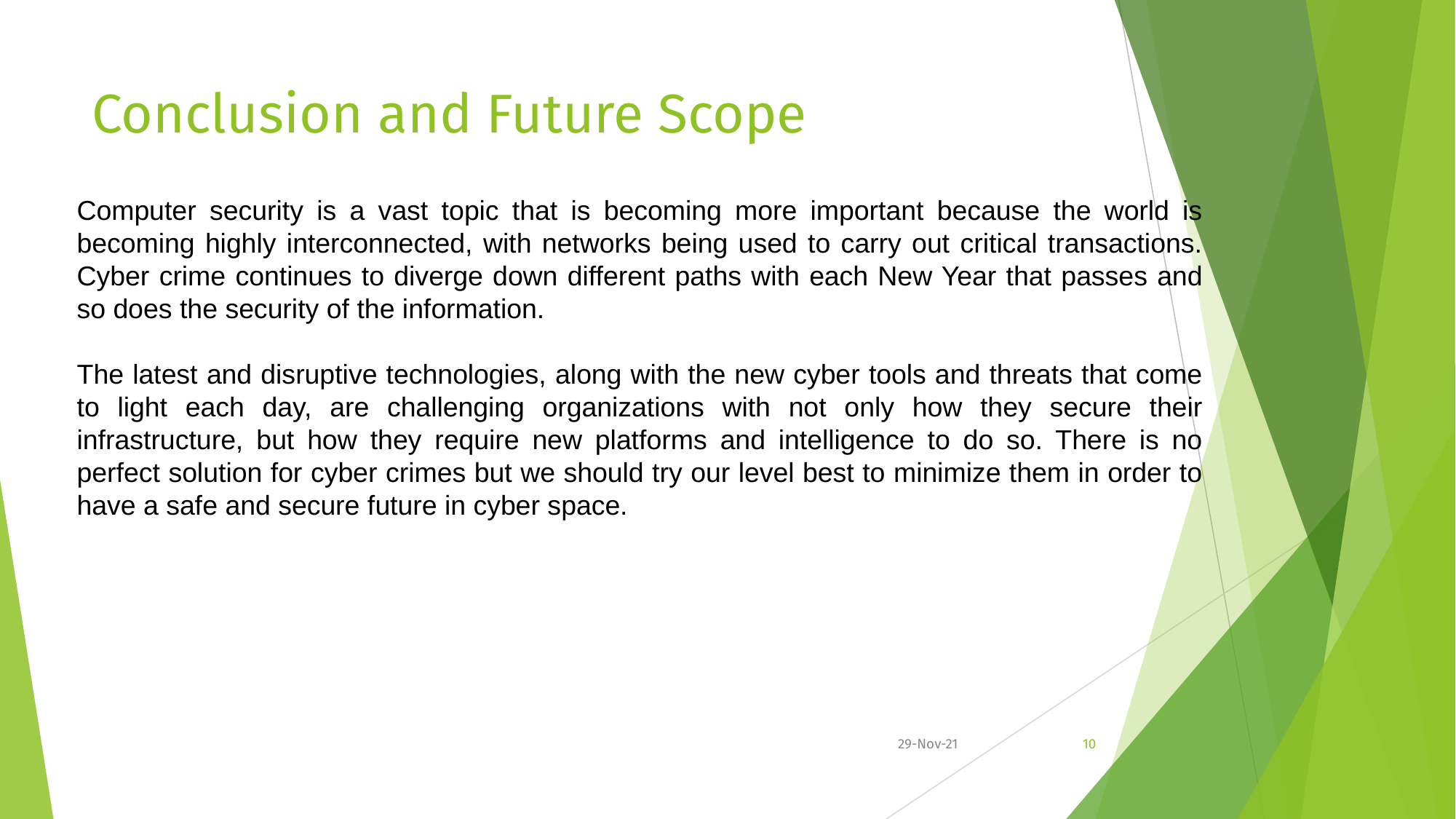

# Conclusion and Future Scope
Computer security is a vast topic that is becoming more important because the world is becoming highly interconnected, with networks being used to carry out critical transactions. Cyber crime continues to diverge down different paths with each New Year that passes and so does the security of the information.

The latest and disruptive technologies, along with the new cyber tools and threats that come to light each day, are challenging organizations with not only how they secure their infrastructure, but how they require new platforms and intelligence to do so. There is no perfect solution for cyber crimes but we should try our level best to minimize them in order to have a safe and secure future in cyber space.
29-Nov-21
10